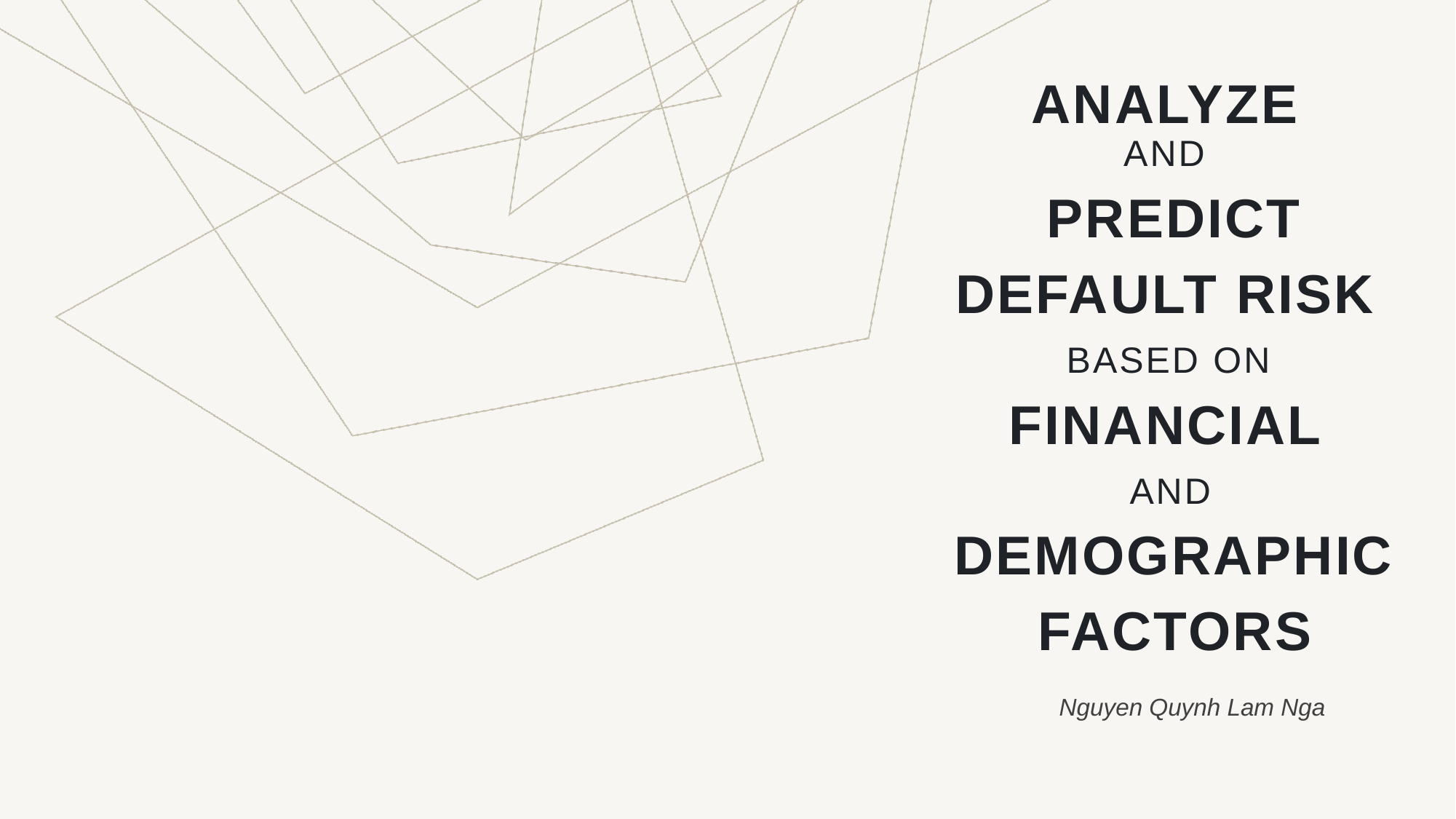

# Analyze and Predict Default Risk Based on Financial and Demographic Factors
Nguyen Quynh Lam Nga